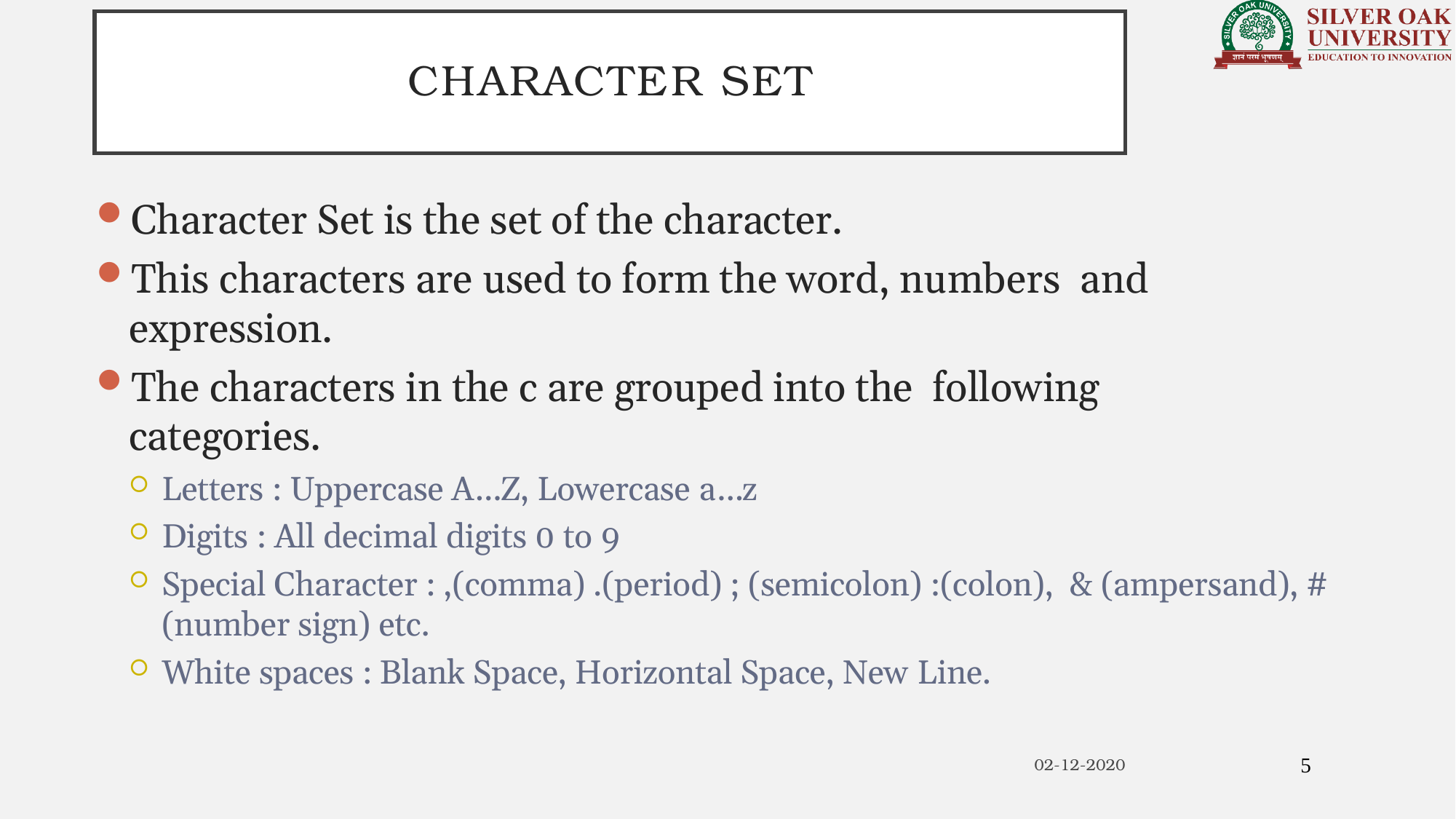

# Character set
Character Set is the set of the character.
This characters are used to form the word, numbers  and expression.
The characters in the c are grouped into the  following categories.
Letters : Uppercase A…Z, Lowercase a…z
Digits : All decimal digits 0 to 9
Special Character : ,(comma) .(period) ; (semicolon) :(colon),  & (ampersand), # (number sign) etc.
White spaces : Blank Space, Horizontal Space, New Line.

5
02-12-2020